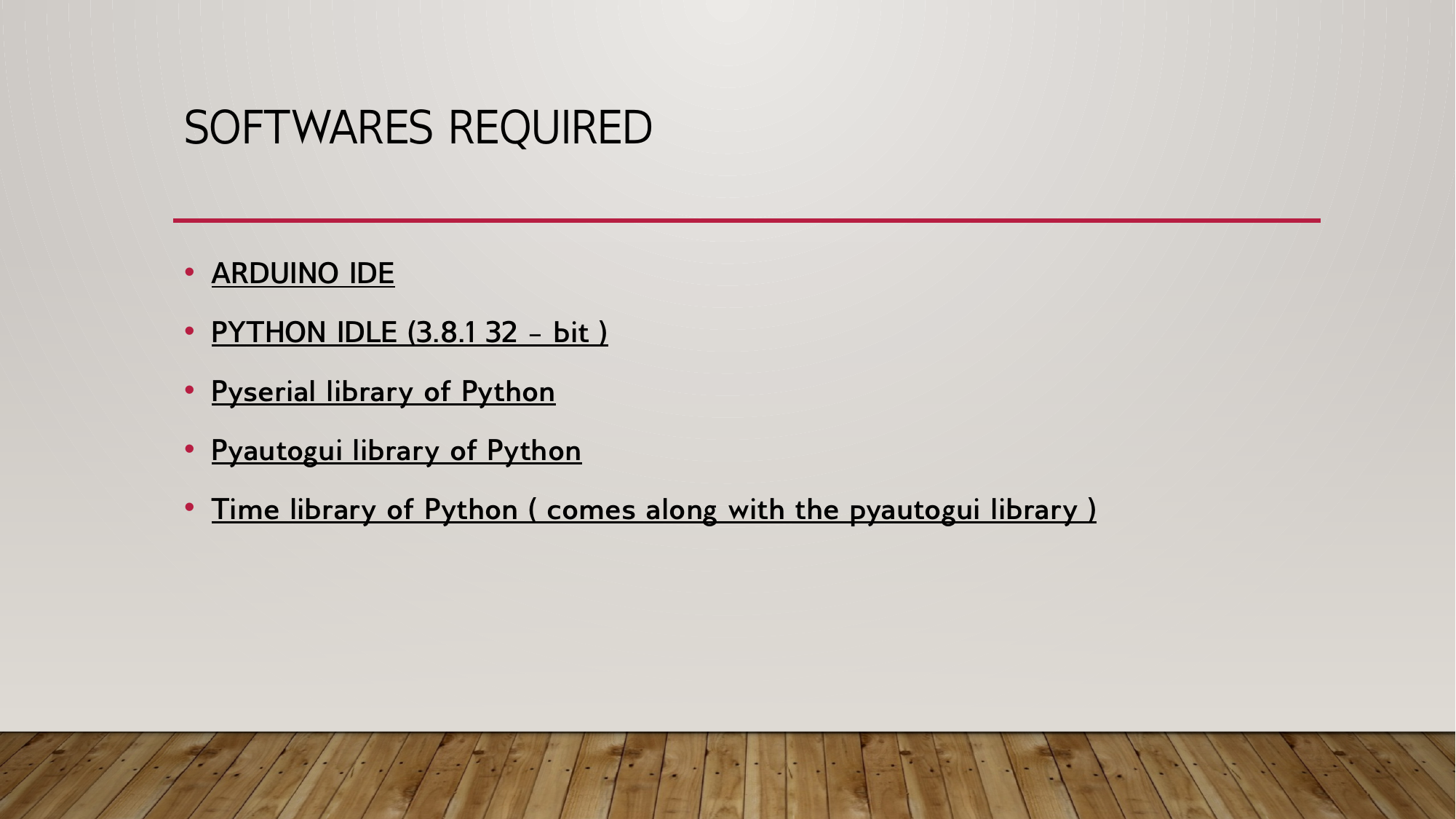

# SOFTWARES REQUIRED
ARDUINO IDE
PYTHON IDLE (3.8.1 32 – bit )
Pyserial library of Python
Pyautogui library of Python
Time library of Python ( comes along with the pyautogui library )